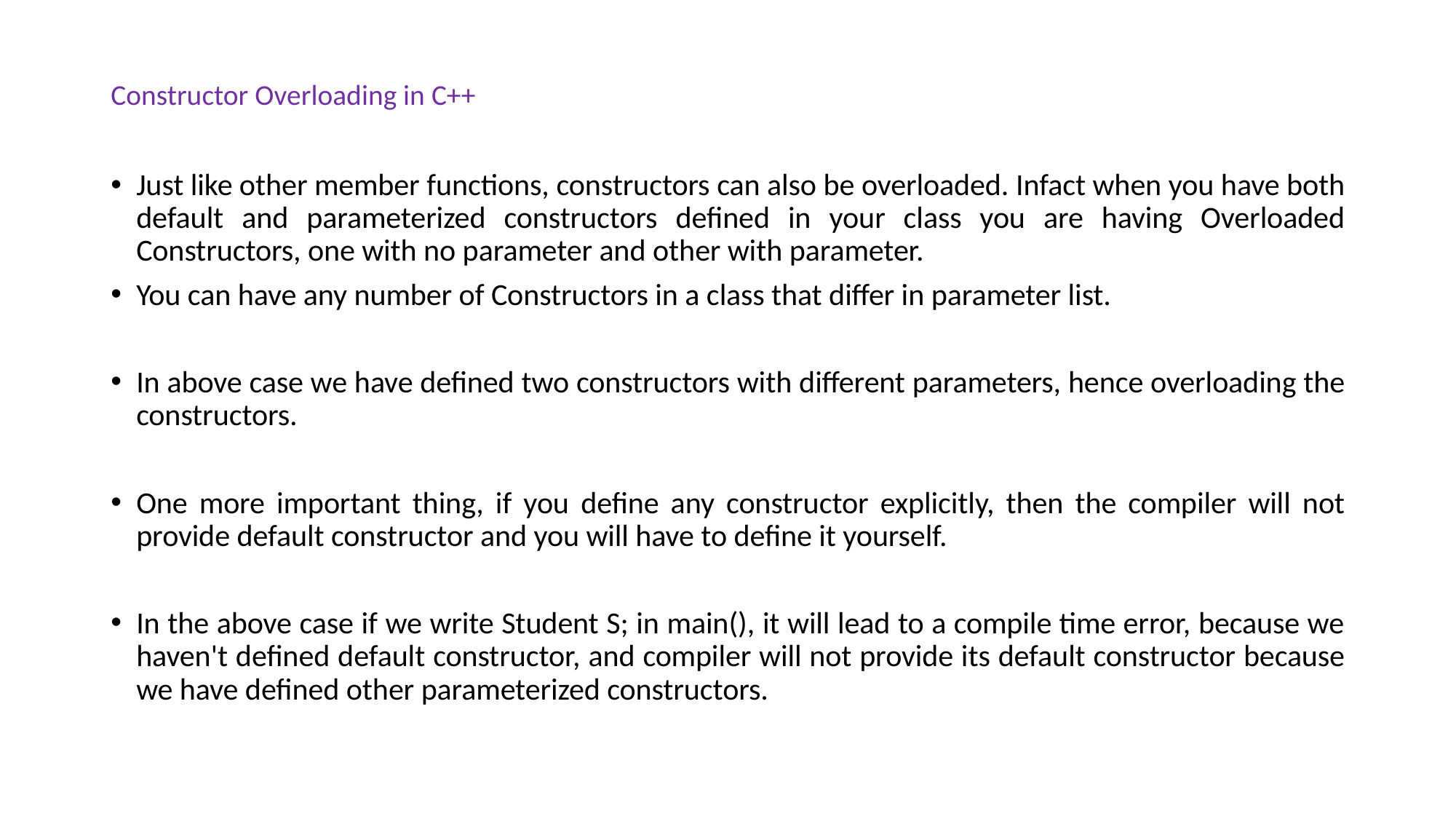

# Constructor Overloading in C++
Just like other member functions, constructors can also be overloaded. Infact when you have both default and parameterized constructors defined in your class you are having Overloaded Constructors, one with no parameter and other with parameter.
You can have any number of Constructors in a class that differ in parameter list.

In above case we have defined two constructors with different parameters, hence overloading the constructors.

One more important thing, if you define any constructor explicitly, then the compiler will not provide default constructor and you will have to define it yourself.

In the above case if we write Student S; in main(), it will lead to a compile time error, because we haven't defined default constructor, and compiler will not provide its default constructor because we have defined other parameterized constructors.